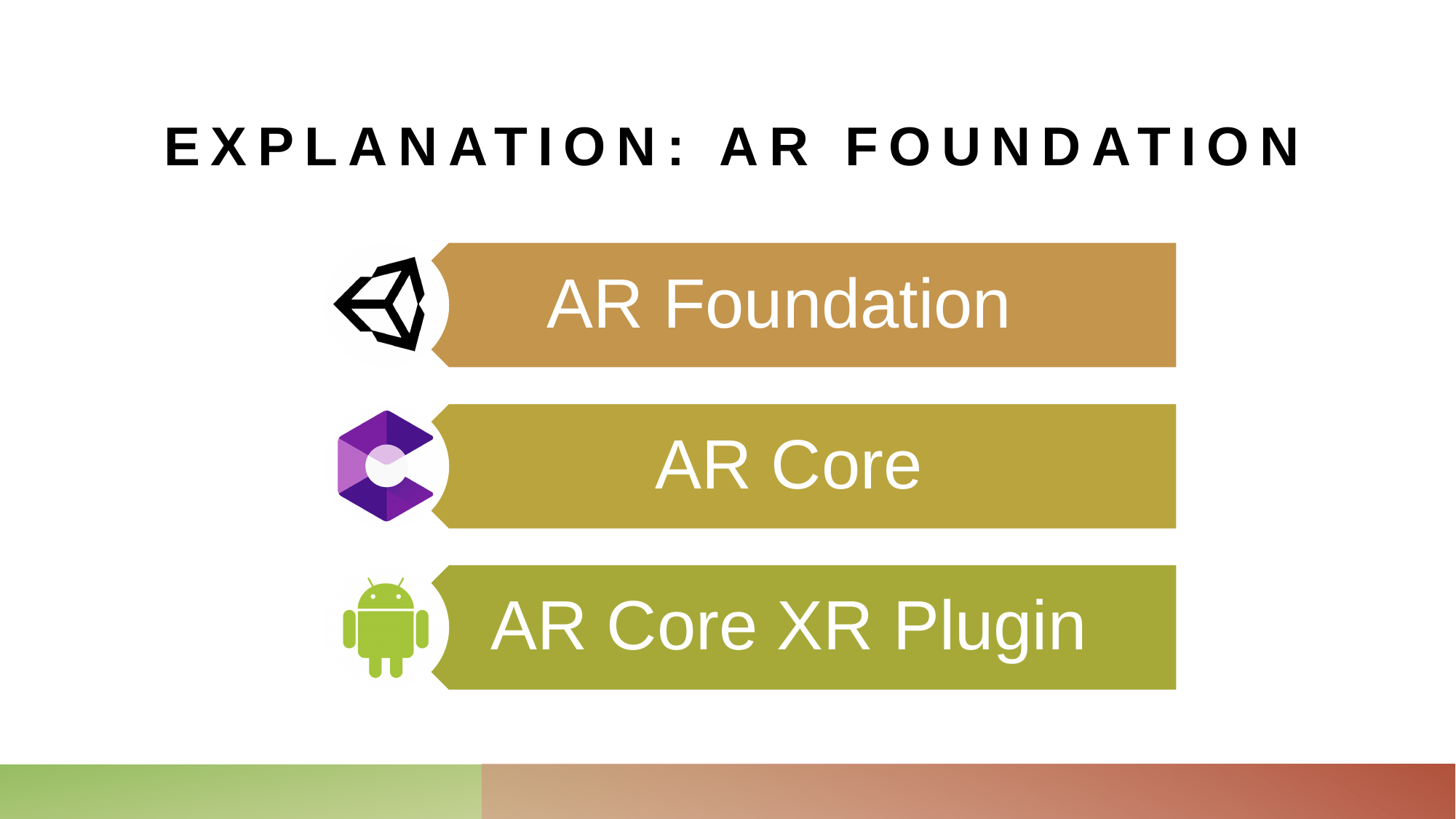

# EXpLANATION: AR Foundation
AR Foundation
AR Core
AR Core XR Plugin